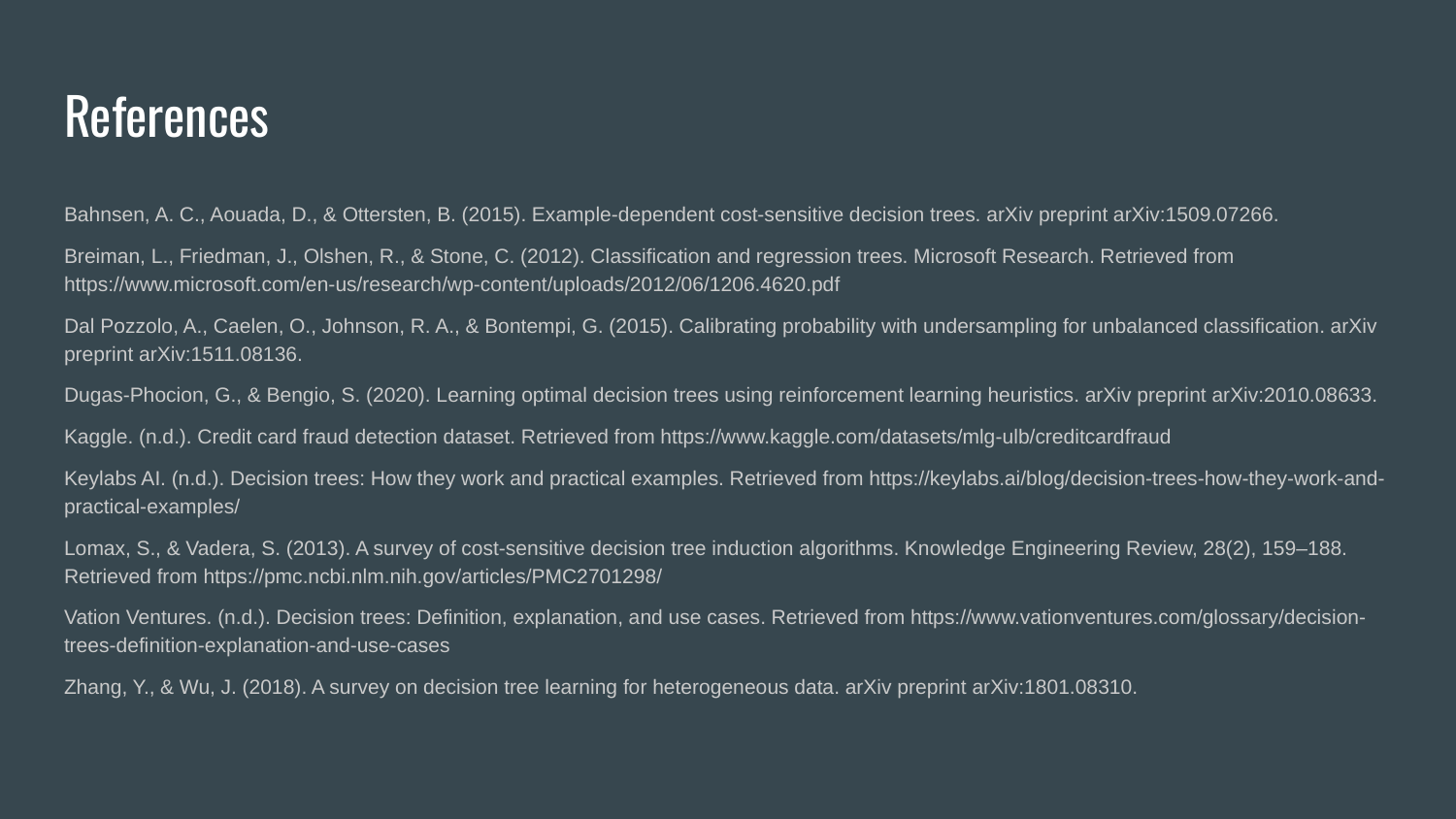

# References
Bahnsen, A. C., Aouada, D., & Ottersten, B. (2015). Example-dependent cost-sensitive decision trees. arXiv preprint arXiv:1509.07266.
Breiman, L., Friedman, J., Olshen, R., & Stone, C. (2012). Classification and regression trees. Microsoft Research. Retrieved from https://www.microsoft.com/en-us/research/wp-content/uploads/2012/06/1206.4620.pdf
Dal Pozzolo, A., Caelen, O., Johnson, R. A., & Bontempi, G. (2015). Calibrating probability with undersampling for unbalanced classification. arXiv preprint arXiv:1511.08136.
Dugas-Phocion, G., & Bengio, S. (2020). Learning optimal decision trees using reinforcement learning heuristics. arXiv preprint arXiv:2010.08633.
Kaggle. (n.d.). Credit card fraud detection dataset. Retrieved from https://www.kaggle.com/datasets/mlg-ulb/creditcardfraud
Keylabs AI. (n.d.). Decision trees: How they work and practical examples. Retrieved from https://keylabs.ai/blog/decision-trees-how-they-work-and-practical-examples/
Lomax, S., & Vadera, S. (2013). A survey of cost-sensitive decision tree induction algorithms. Knowledge Engineering Review, 28(2), 159–188. Retrieved from https://pmc.ncbi.nlm.nih.gov/articles/PMC2701298/
Vation Ventures. (n.d.). Decision trees: Definition, explanation, and use cases. Retrieved from https://www.vationventures.com/glossary/decision-trees-definition-explanation-and-use-cases
Zhang, Y., & Wu, J. (2018). A survey on decision tree learning for heterogeneous data. arXiv preprint arXiv:1801.08310.